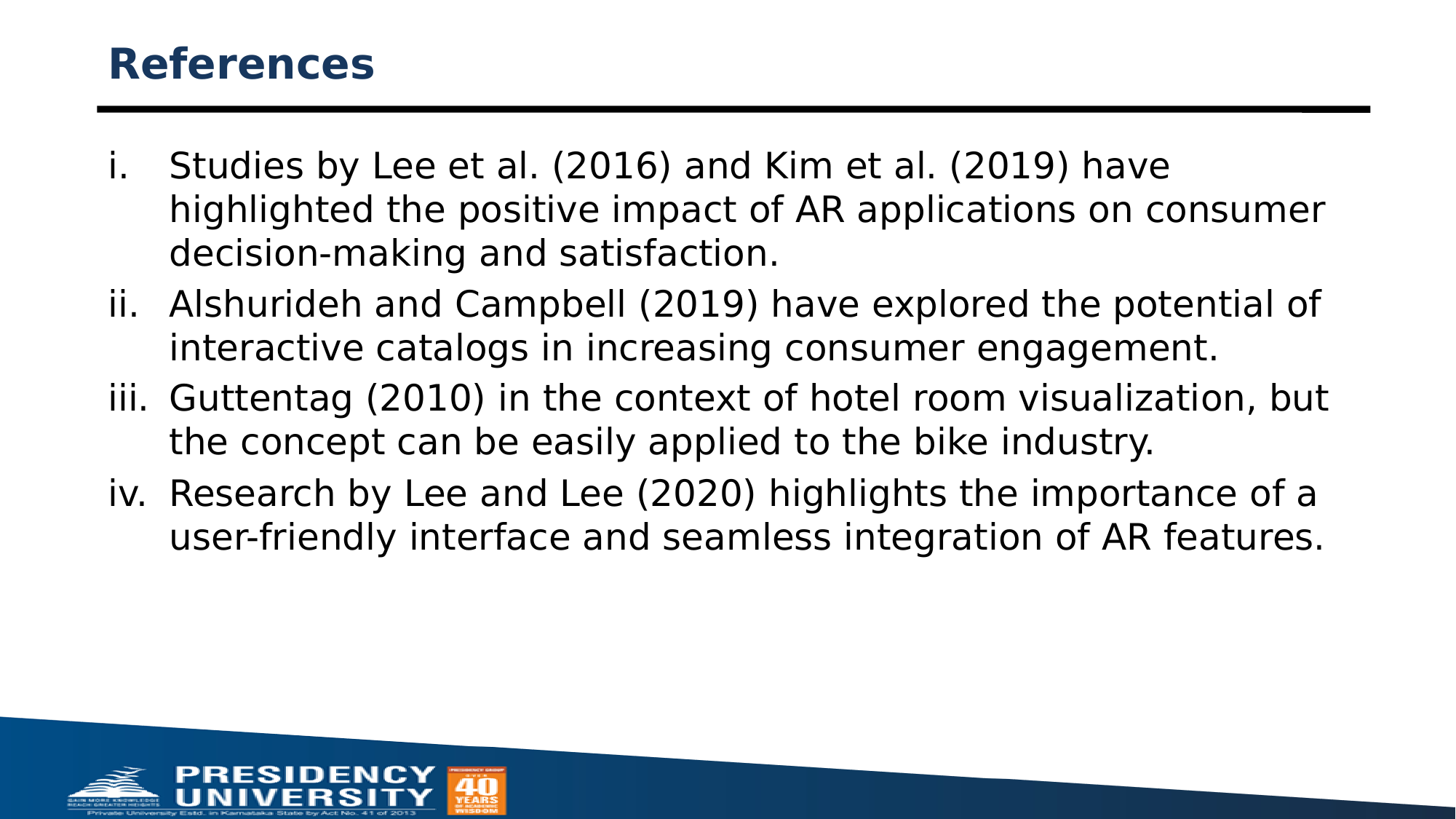

# References
Studies by Lee et al. (2016) and Kim et al. (2019) have highlighted the positive impact of AR applications on consumer decision-making and satisfaction.
Alshurideh and Campbell (2019) have explored the potential of interactive catalogs in increasing consumer engagement.
Guttentag (2010) in the context of hotel room visualization, but the concept can be easily applied to the bike industry.
Research by Lee and Lee (2020) highlights the importance of a user-friendly interface and seamless integration of AR features.